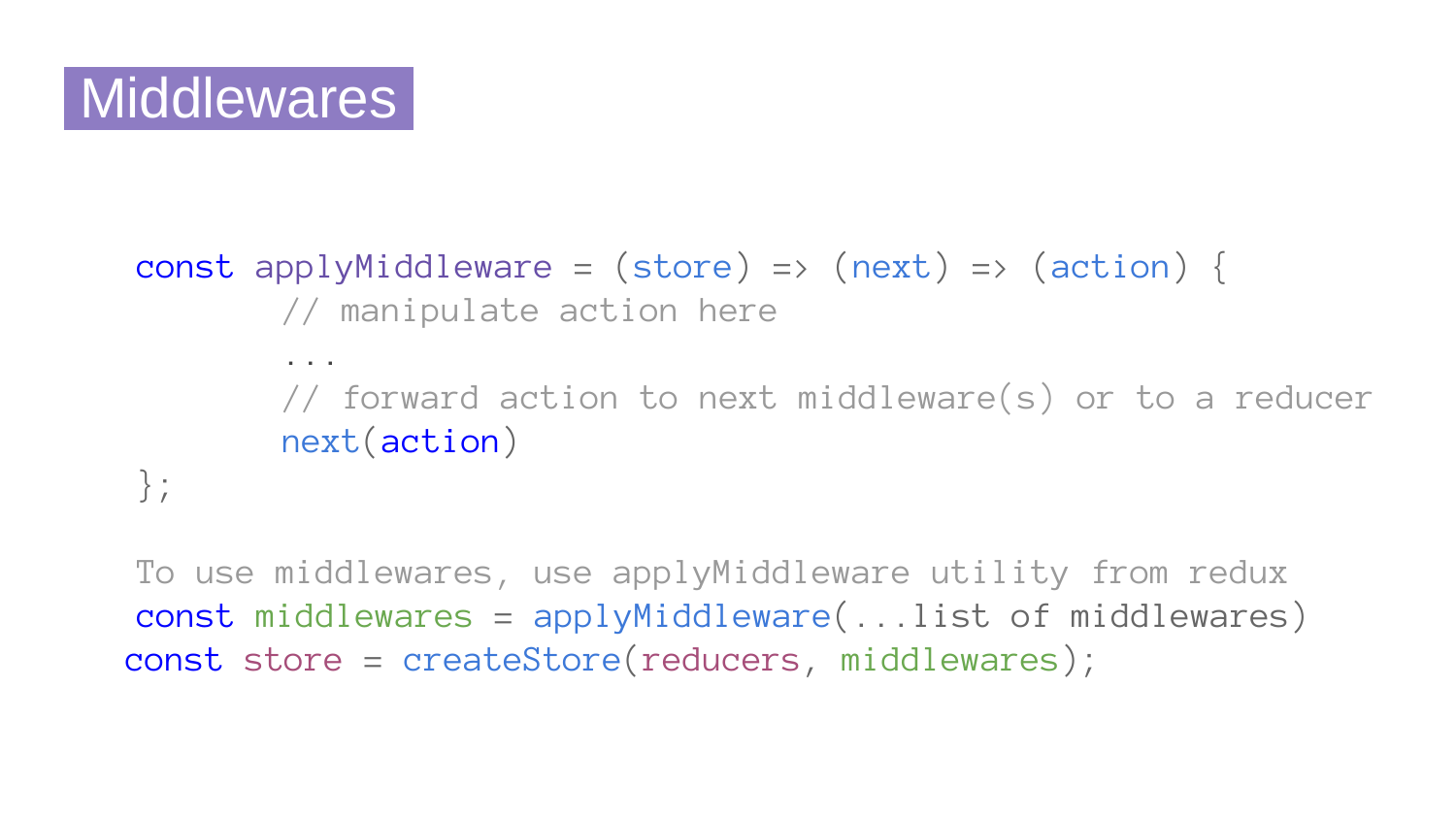

# Middlewares.

const applyMiddleware = (store) => (next) => (action) {
	// manipulate action here
	...
	// forward action to next middleware(s) or to a reducer
	next(action)
};

To use middlewares, use applyMiddleware utility from redux
const middlewares = applyMiddleware(...list of middlewares)
const store = createStore(reducers, middlewares);